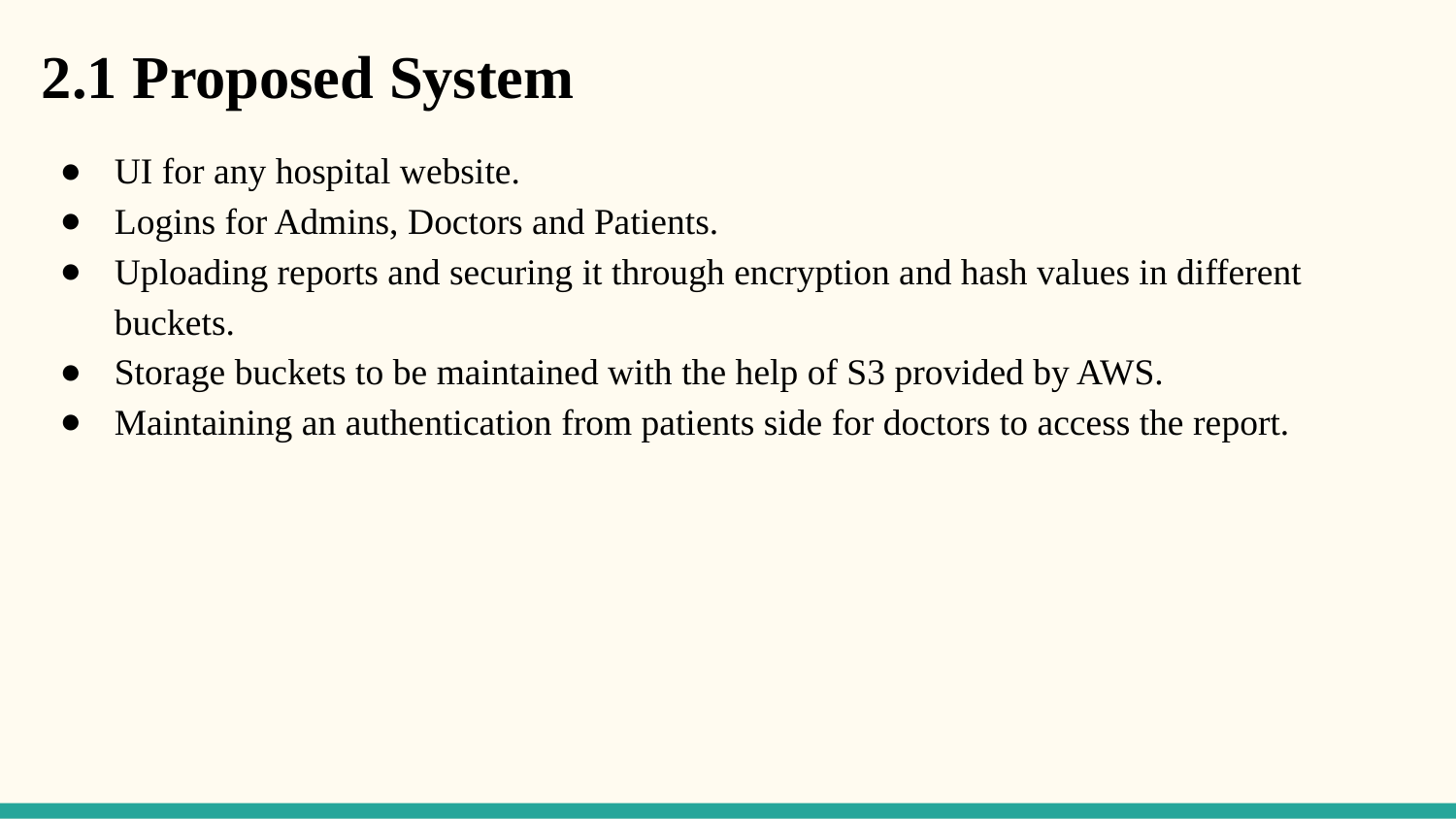

# 2.1 Proposed System
UI for any hospital website.
Logins for Admins, Doctors and Patients.
Uploading reports and securing it through encryption and hash values in different buckets.
Storage buckets to be maintained with the help of S3 provided by AWS.
Maintaining an authentication from patients side for doctors to access the report.